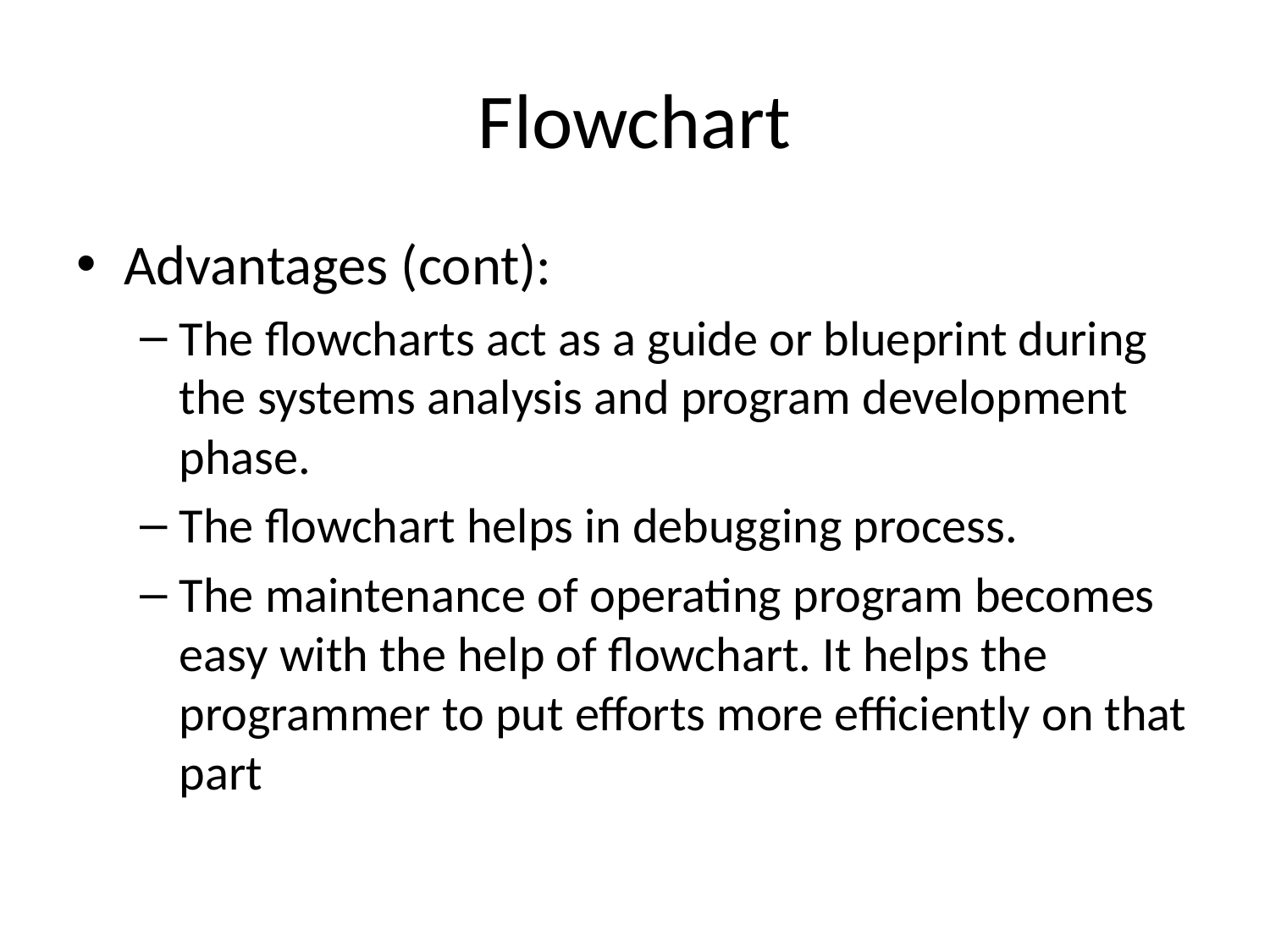

# Flowchart
Advantages (cont):
The flowcharts act as a guide or blueprint during the systems analysis and program development phase.
The flowchart helps in debugging process.
The maintenance of operating program becomes easy with the help of flowchart. It helps the programmer to put efforts more efficiently on that part